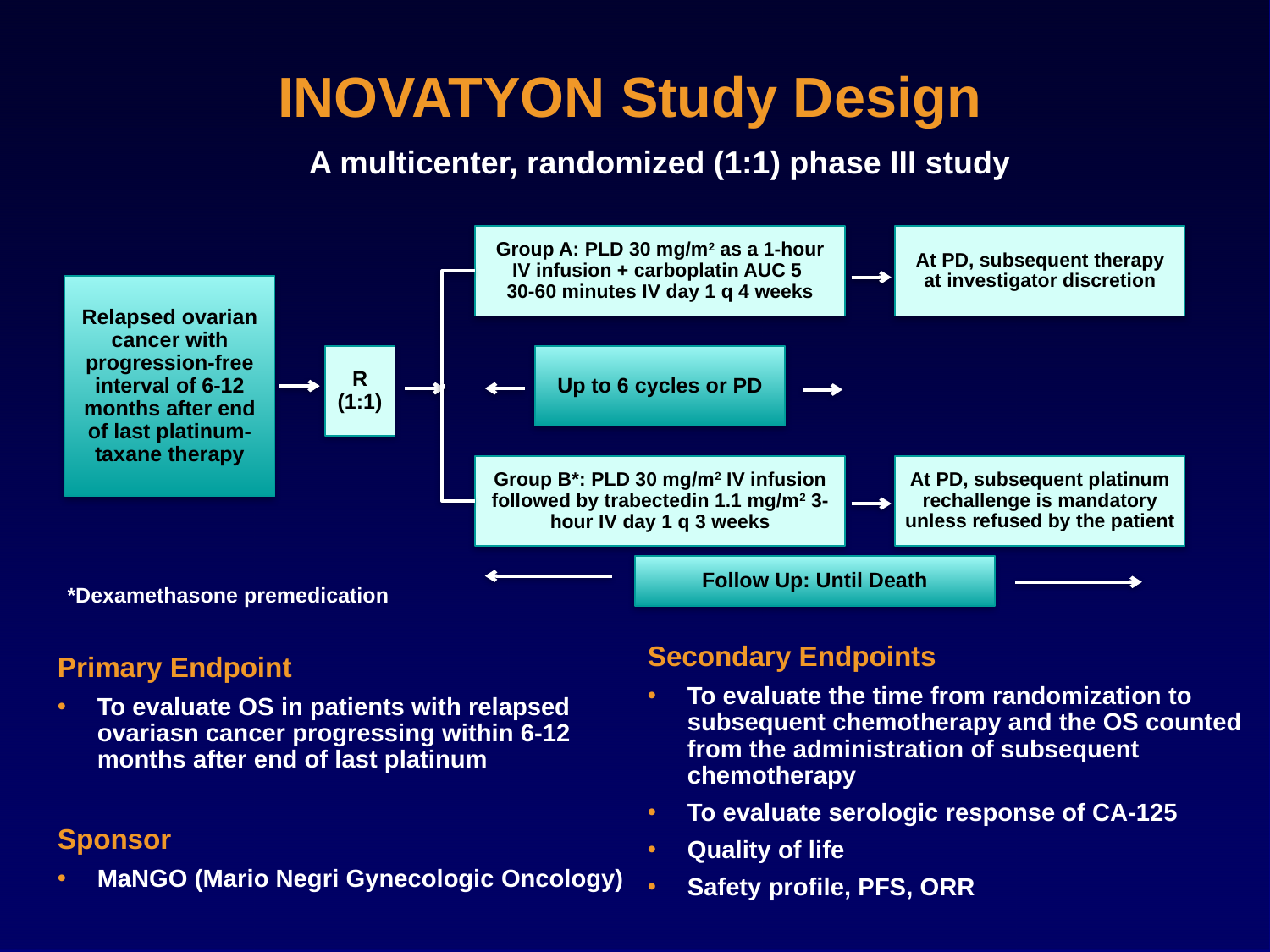

INOVATYON Study Design
A multicenter, randomized (1:1) phase III study
Group A: PLD 30 mg/m2 as a 1-hour IV infusion + carboplatin AUC 5
30-60 minutes IV day 1 q 4 weeks
At PD, subsequent therapy at investigator discretion
Relapsed ovarian cancer with progression-free interval of 6-12 months after end of last platinum-taxane therapy
R
(1:1)
Up to 6 cycles or PD
At PD, subsequent platinum rechallenge is mandatory unless refused by the patient
Group B*: PLD 30 mg/m2 IV infusion followed by trabectedin 1.1 mg/m2 3-hour IV day 1 q 3 weeks
Follow Up: Until Death
*Dexamethasone premedication
Secondary Endpoints
To evaluate the time from randomization to subsequent chemotherapy and the OS counted from the administration of subsequent chemotherapy
To evaluate serologic response of CA-125
Quality of life
Safety profile, PFS, ORR
Primary Endpoint
To evaluate OS in patients with relapsed ovariasn cancer progressing within 6-12 months after end of last platinum

Sponsor
MaNGO (Mario Negri Gynecologic Oncology)